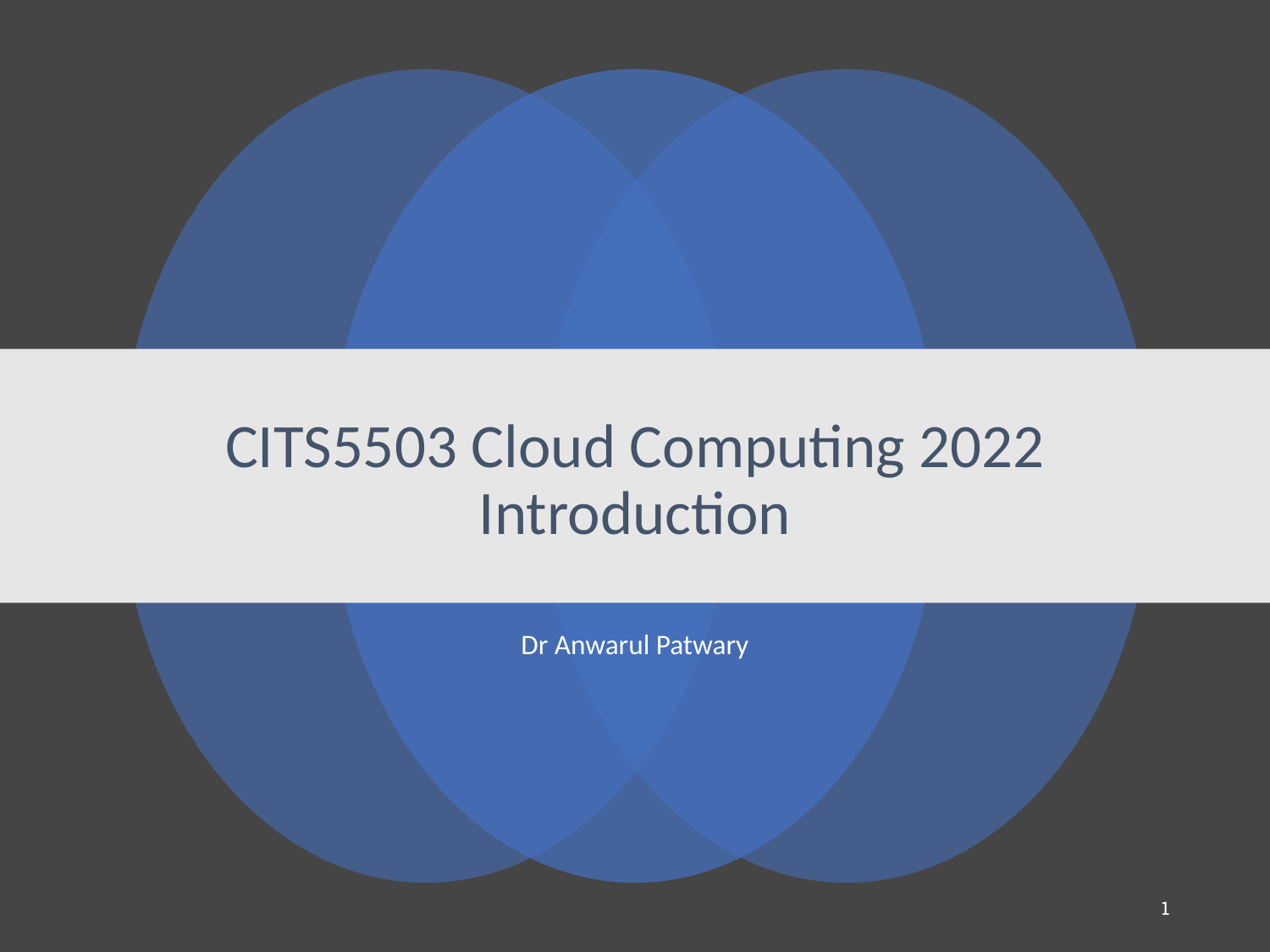

# CITS5503 Cloud Computing 2022 Introduction
Dr Anwarul Patwary

1